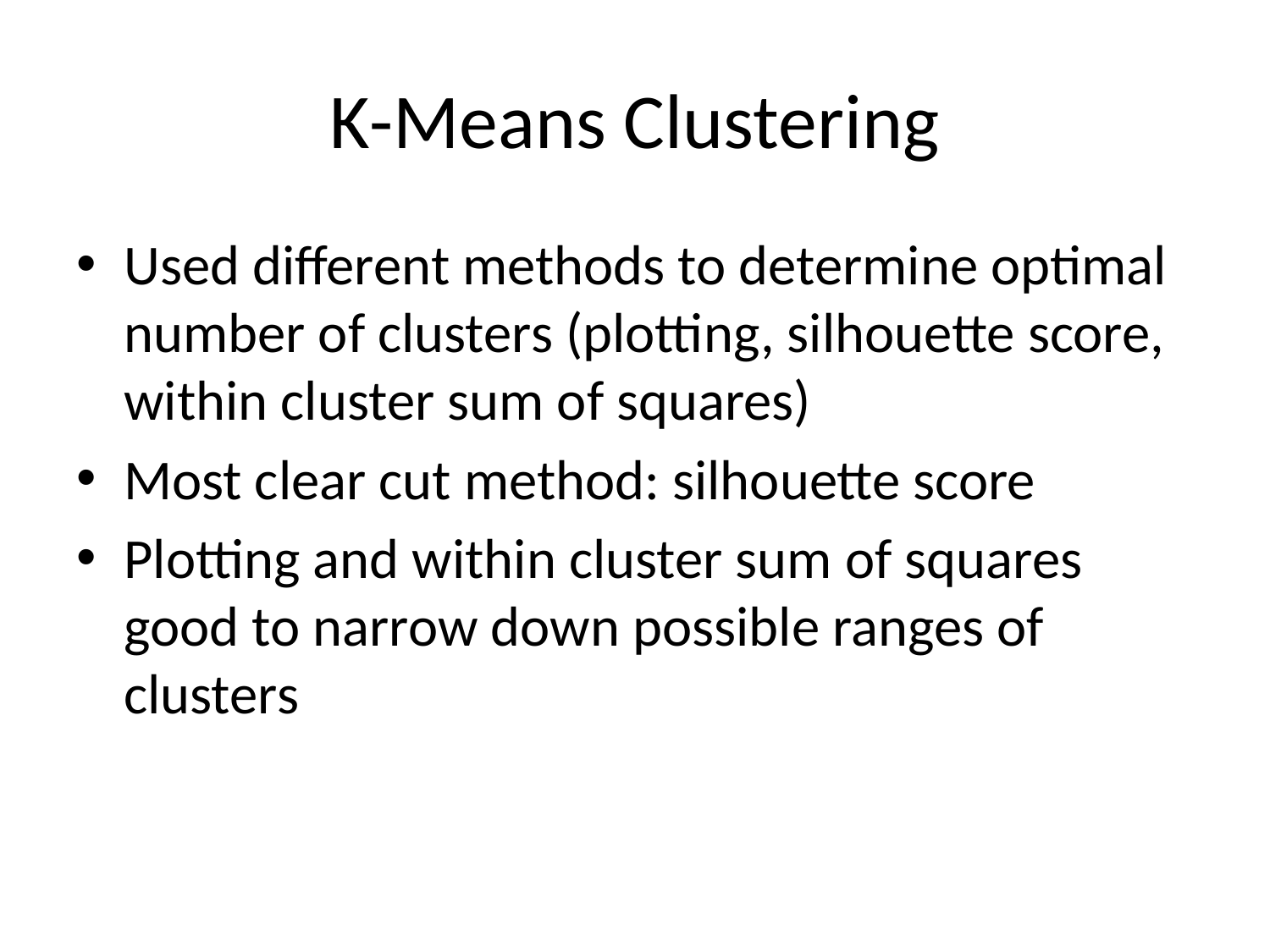

# K-Means Clustering
Used different methods to determine optimal number of clusters (plotting, silhouette score, within cluster sum of squares)
Most clear cut method: silhouette score
Plotting and within cluster sum of squares good to narrow down possible ranges of clusters